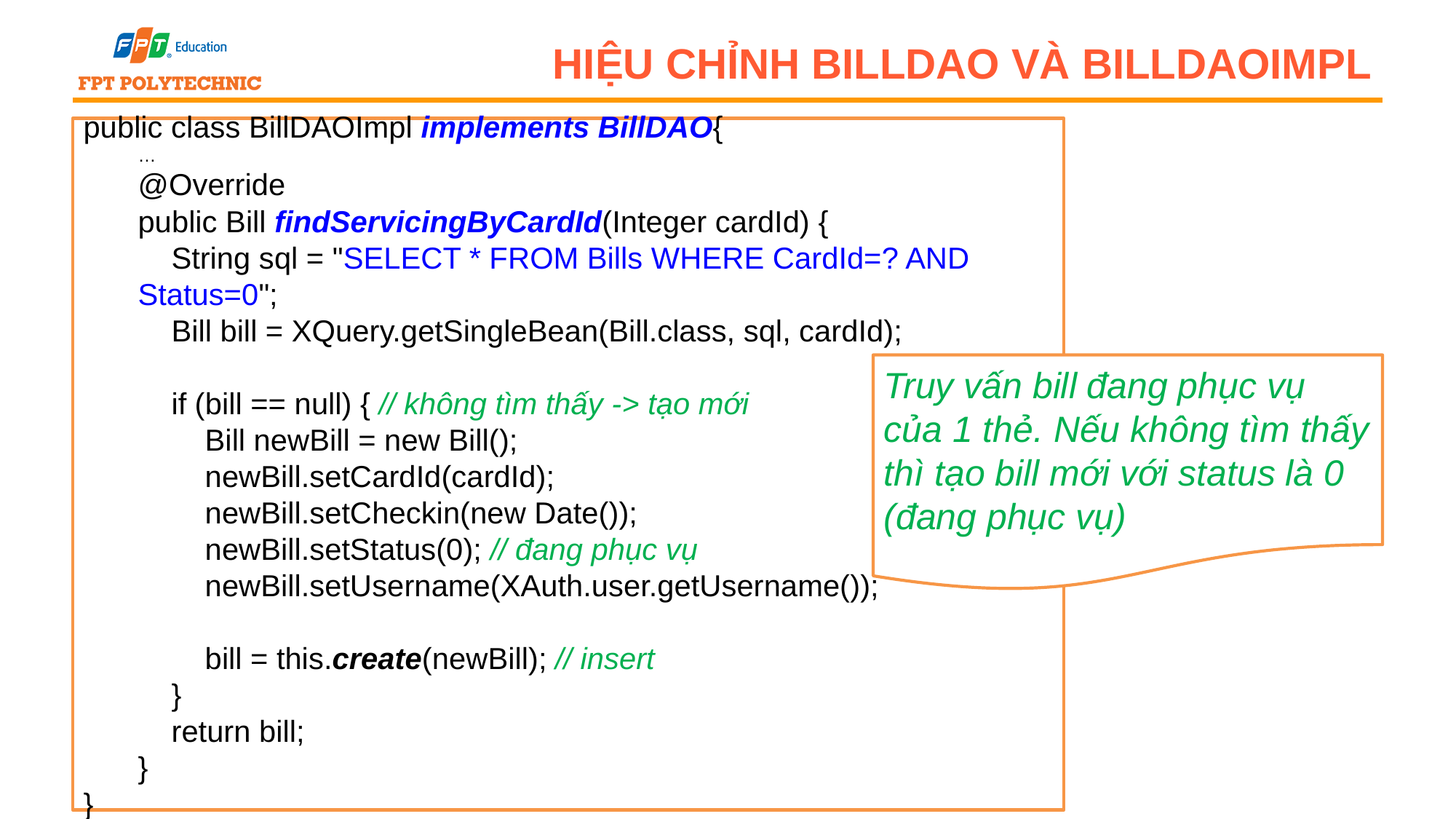

# Hiệu chỉnh BillDAO và BillDAOImpl
public class BillDAOImpl implements BillDAO{
…
@Override
public Bill findServicingByCardId(Integer cardId) {
    String sql = "SELECT * FROM Bills WHERE CardId=? AND Status=0";
    Bill bill = XQuery.getSingleBean(Bill.class, sql, cardId);

    if (bill == null) { // không tìm thấy -> tạo mới
        Bill newBill = new Bill();
        newBill.setCardId(cardId);
        newBill.setCheckin(new Date());
        newBill.setStatus(0); // đang phục vụ
        newBill.setUsername(XAuth.user.getUsername());

        bill = this.create(newBill); // insert
    }
    return bill;
}
}
Truy vấn bill đang phục vụ của 1 thẻ. Nếu không tìm thấy thì tạo bill mới với status là 0 (đang phục vụ)